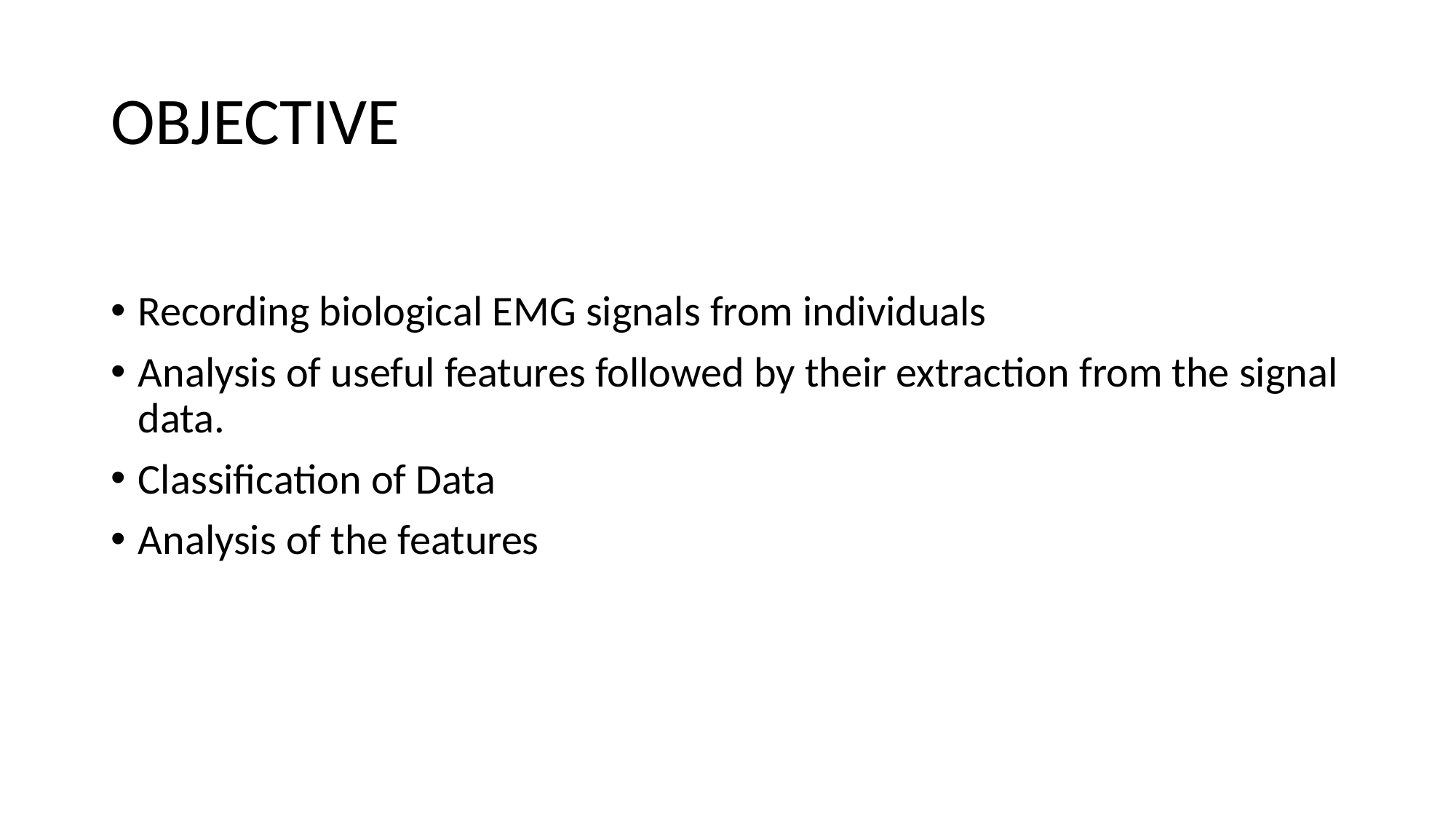

# OBJECTIVE

Recording biological EMG signals from individuals
Analysis of useful features followed by their extraction from the signal data.
Classification of Data
Analysis of the features